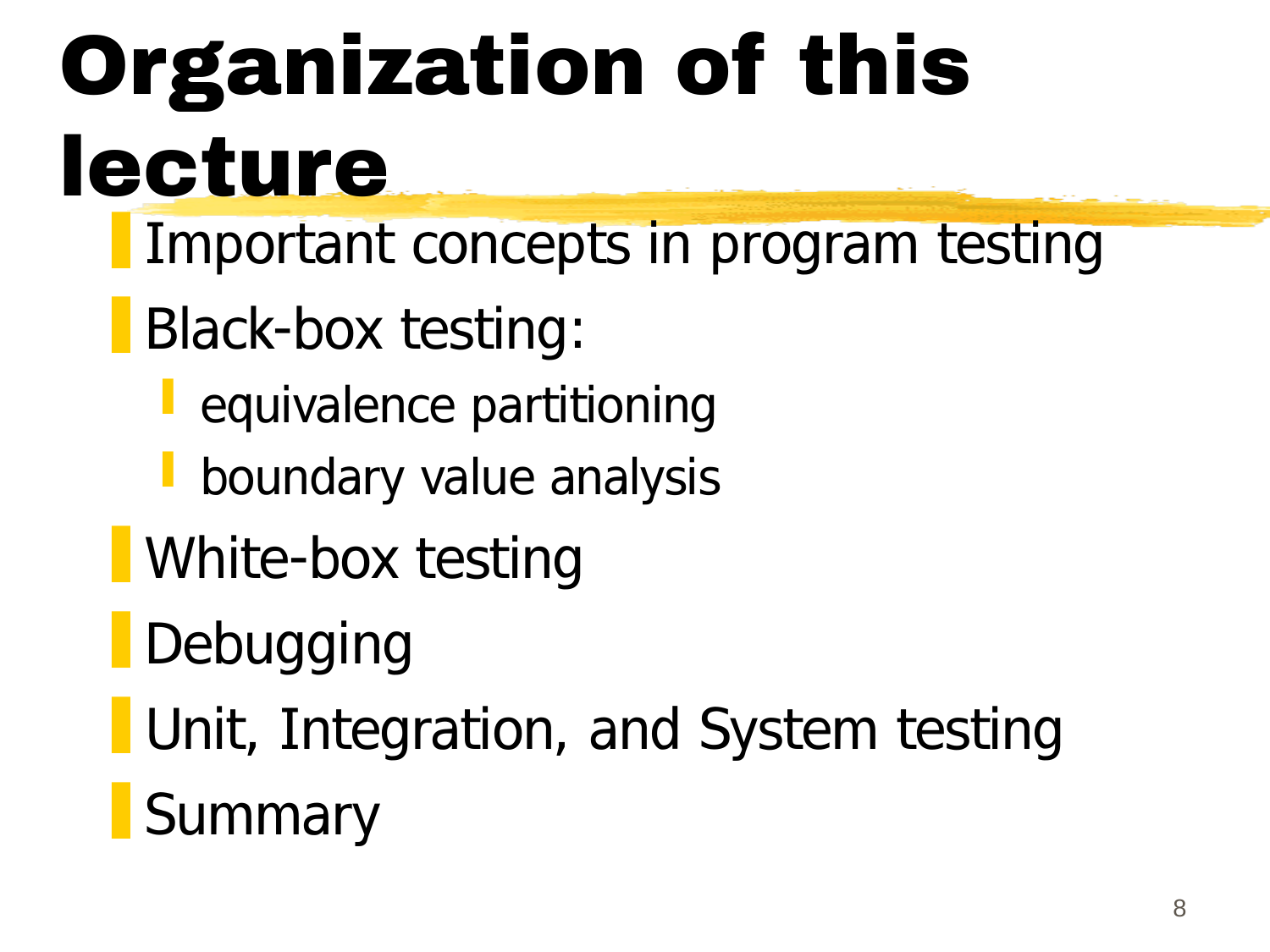

# Organization of this lecture
Important concepts in program testing
Black-box testing:
equivalence partitioning
boundary value analysis
White-box testing
Debugging
Unit, Integration, and System testing
Summary
8